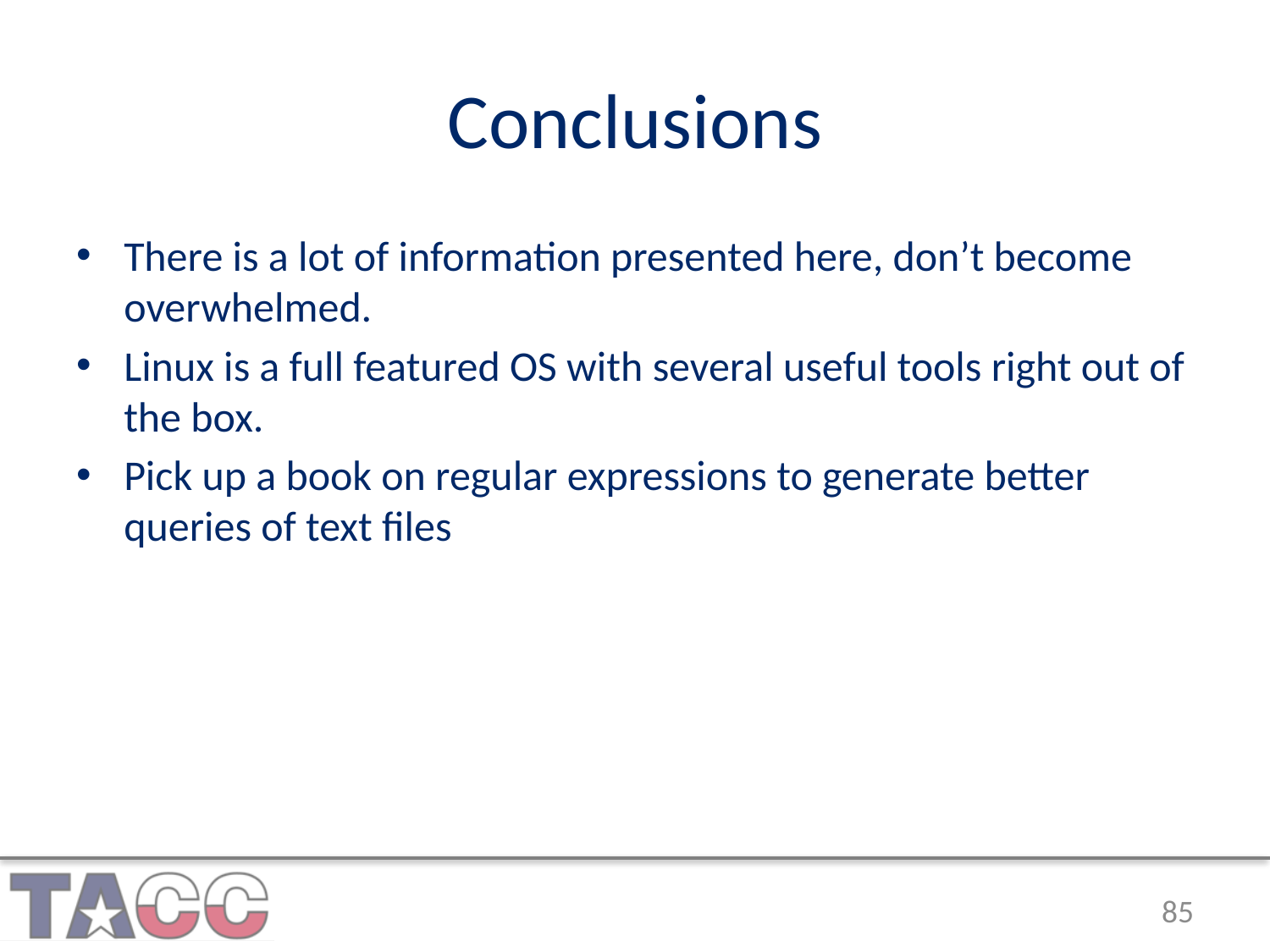

# Conclusions
There is a lot of information presented here, don’t become overwhelmed.
Linux is a full featured OS with several useful tools right out of the box.
Pick up a book on regular expressions to generate better queries of text files